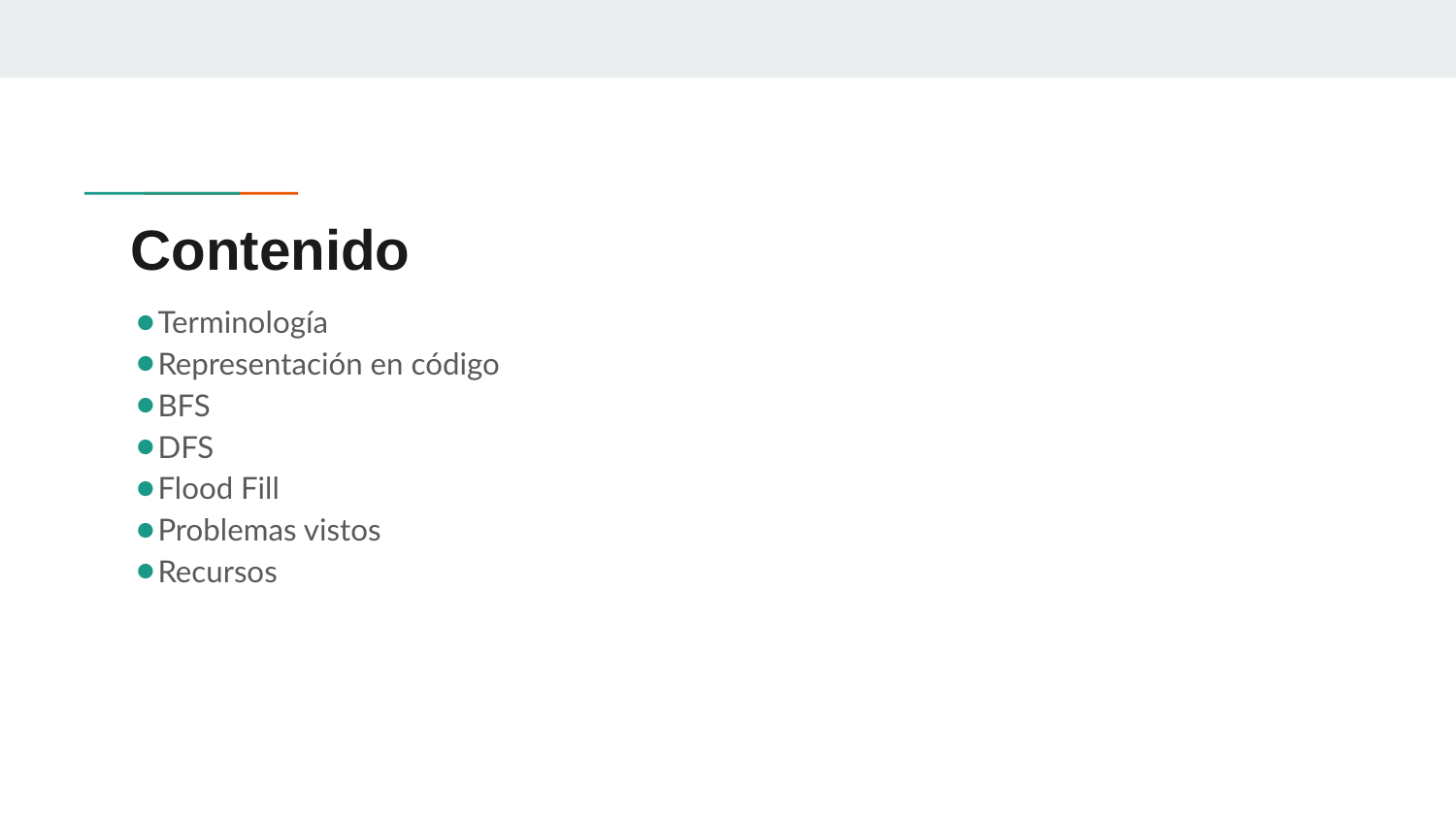

# Contenido

Terminología
Representación en código
BFS
DFS
Flood Fill
Problemas vistos
Recursos